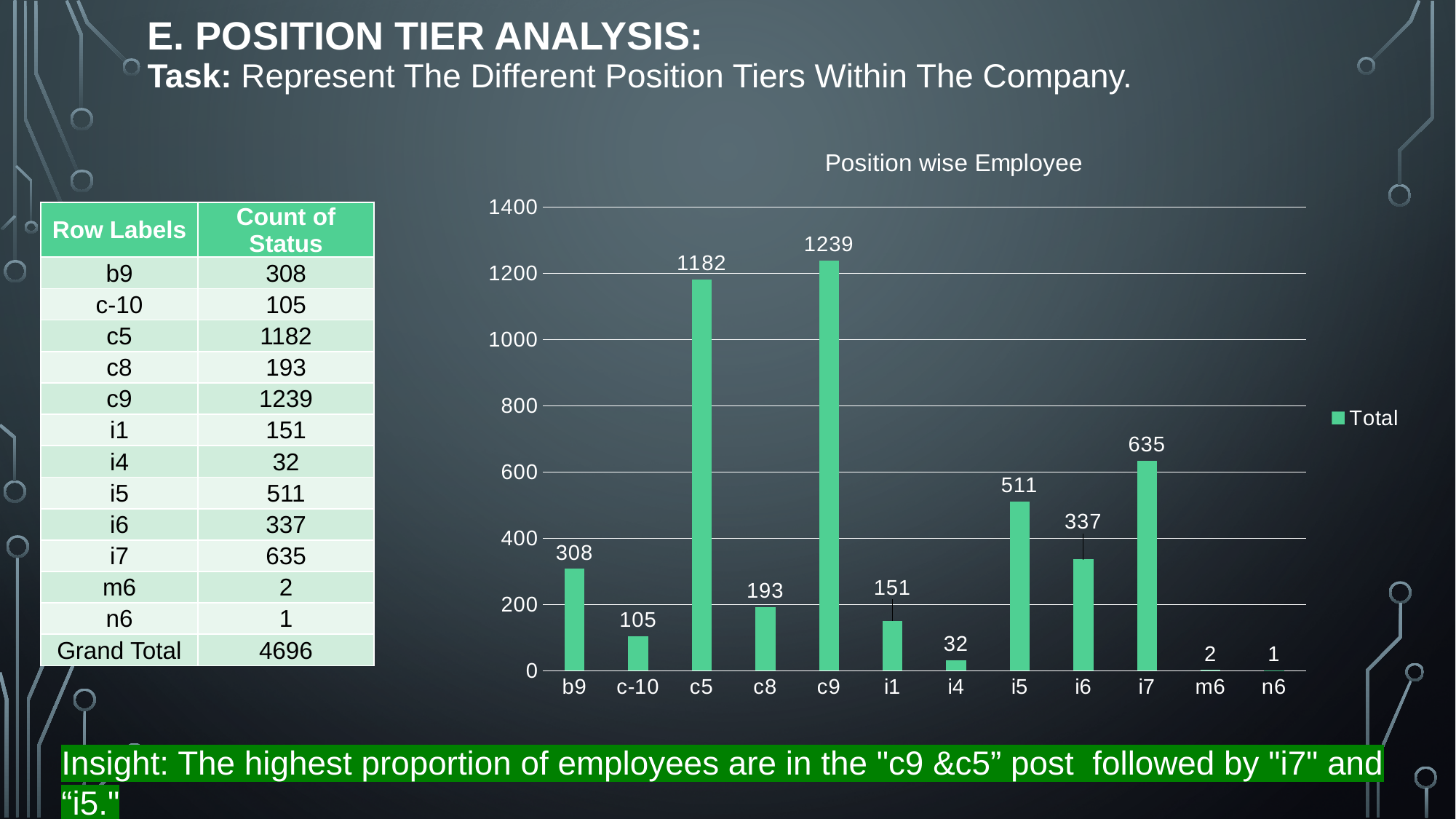

# E. Position Tier Analysis: Task: Represent The Different Position Tiers Within The Company.

### Chart: Position wise Employee

| Category |  |
|---|---|
| b9 | 308.0 |
| c-10 | 105.0 |
| c5 | 1182.0 |
| c8 | 193.0 |
| c9 | 1239.0 |
| i1 | 151.0 |
| i4 | 32.0 |
| i5 | 511.0 |
| i6 | 337.0 |
| i7 | 635.0 |
| m6 | 2.0 |
| n6 | 1.0 |
| Row Labels | Count of Status |
| --- | --- |
| b9 | 308 |
| c-10 | 105 |
| c5 | 1182 |
| c8 | 193 |
| c9 | 1239 |
| i1 | 151 |
| i4 | 32 |
| i5 | 511 |
| i6 | 337 |
| i7 | 635 |
| m6 | 2 |
| n6 | 1 |
| Grand Total | 4696 |
Insight: The highest proportion of employees are in the "c9 &c5” post  followed by "i7" and “i5."